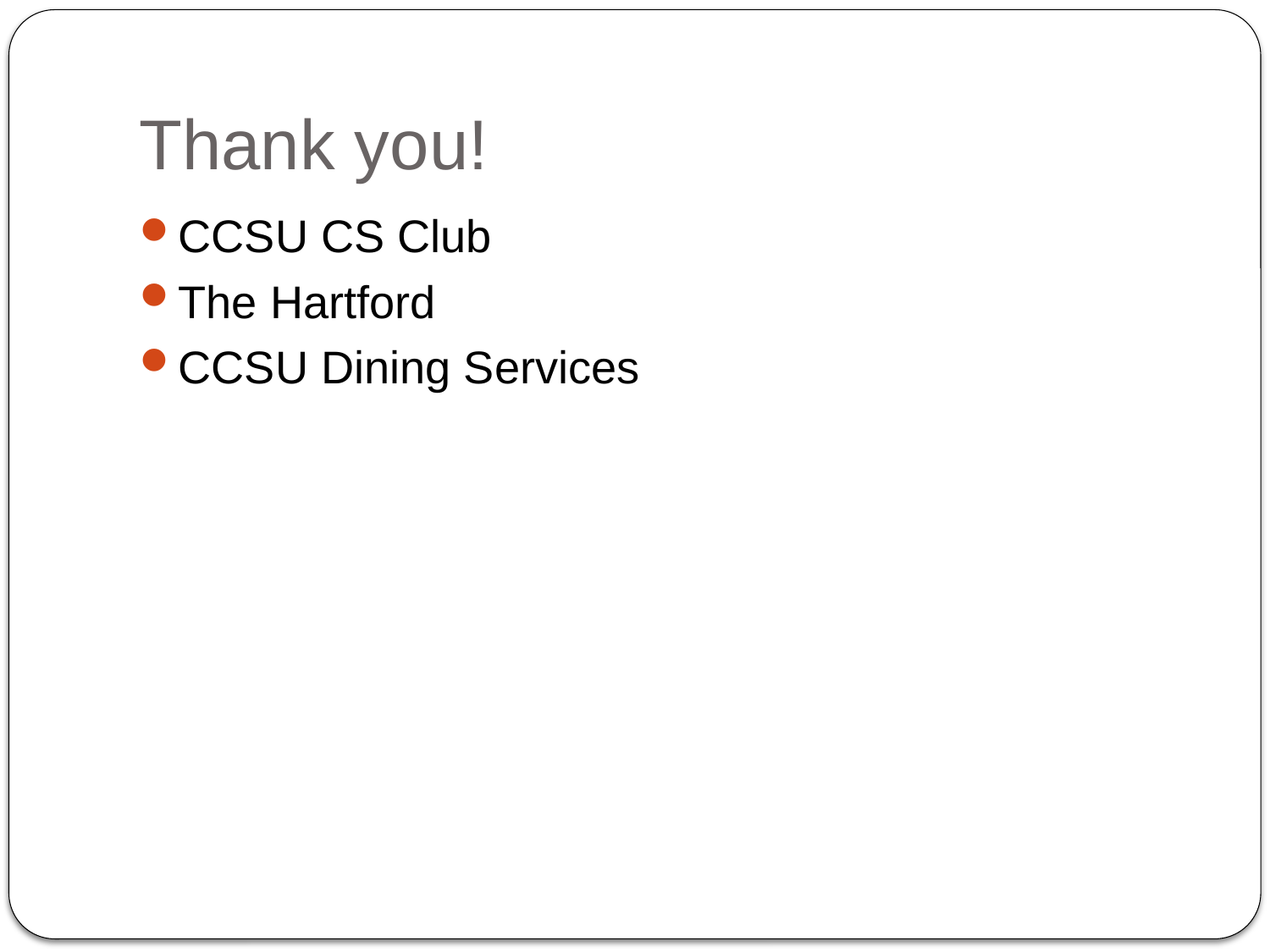

# Thank you!
CCSU CS Club
The Hartford
CCSU Dining Services